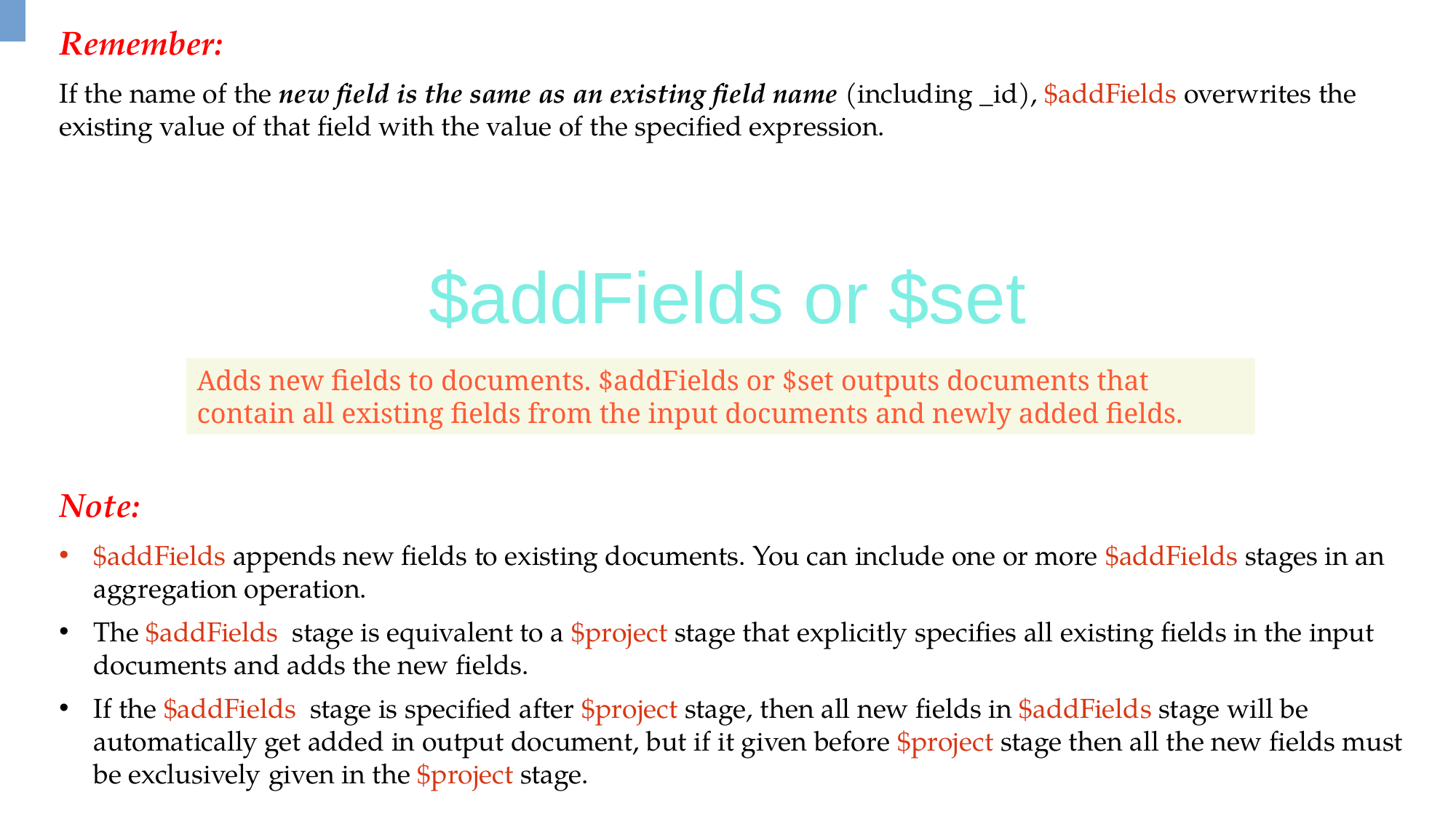

Remember:

If the name of the new field is the same as an existing field name (including _id), $addFields overwrites the existing value of that field with the value of the specified expression.
$addFields or $set
Adds new fields to documents. $addFields or $set outputs documents that contain all existing fields from the input documents and newly added fields.
Note:

$addFields appends new fields to existing documents. You can include one or more $addFields stages in an aggregation operation.

The $addFields  stage is equivalent to a $project stage that explicitly specifies all existing fields in the input documents and adds the new fields.

If the $addFields  stage is specified after $project stage, then all new fields in $addFields stage will be automatically get added in output document, but if it given before $project stage then all the new fields must be exclusively given in the $project stage.